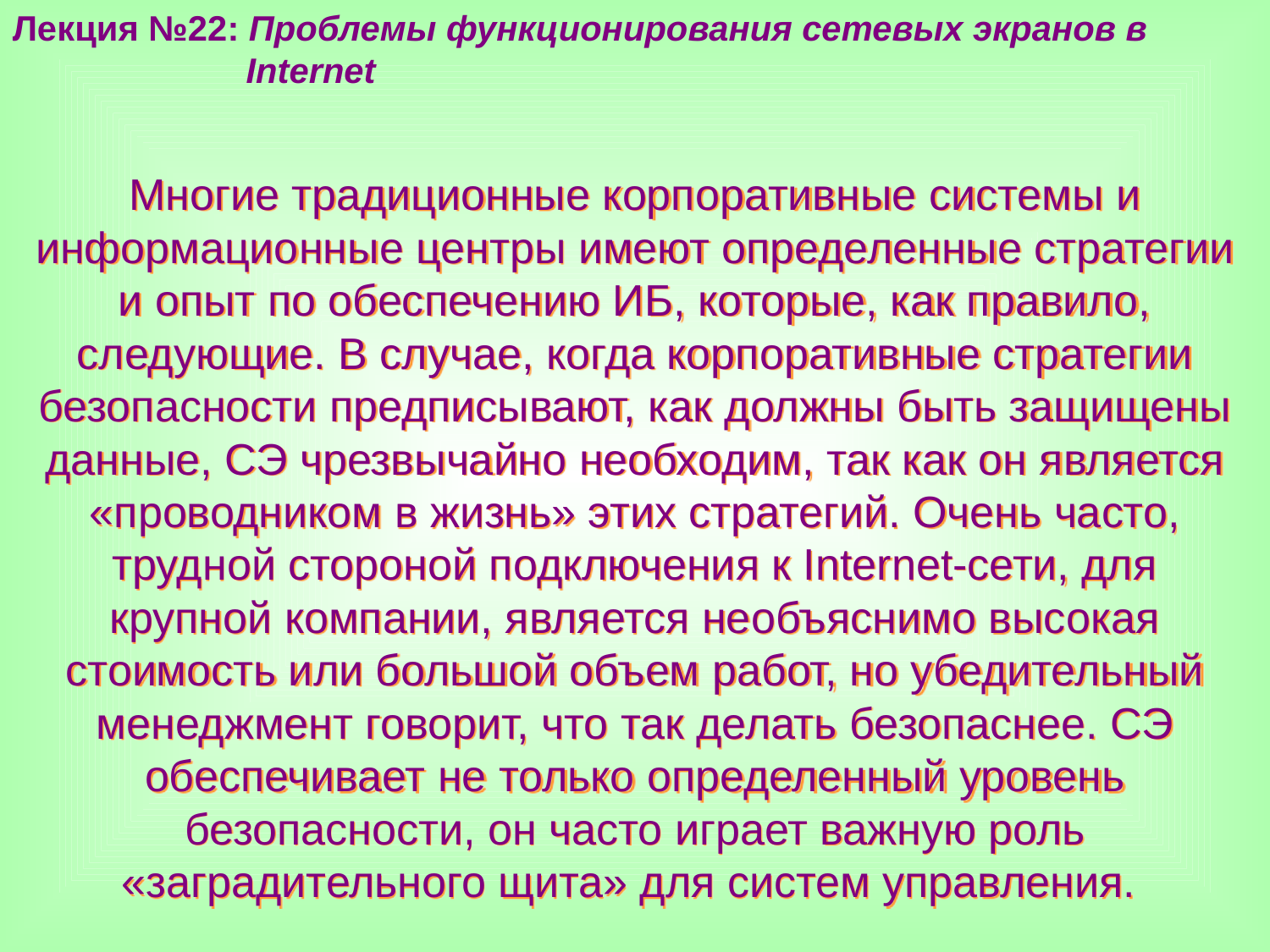

Лекция №22: Проблемы функционирования сетевых экранов в
                        Internet
Многие традиционные корпоративные системы и информационные центры имеют определенные стратегии и опыт по обеспечению ИБ, которые, как правило, следующие. В случае, когда корпоративные стратегии безопасности предписывают, как должны быть защищены данные, СЭ чрезвычайно необходим, так как он является «проводником в жизнь» этих стратегий. Очень часто, трудной стороной подключения к Internet-сети, для крупной компании, является необъяснимо высокая стоимость или большой объем работ, но убедительный менеджмент говорит, что так делать безопаснее. СЭ обеспечивает не только определенный уровень безопасности, он часто играет важную роль «заградительного щита» для систем управления.